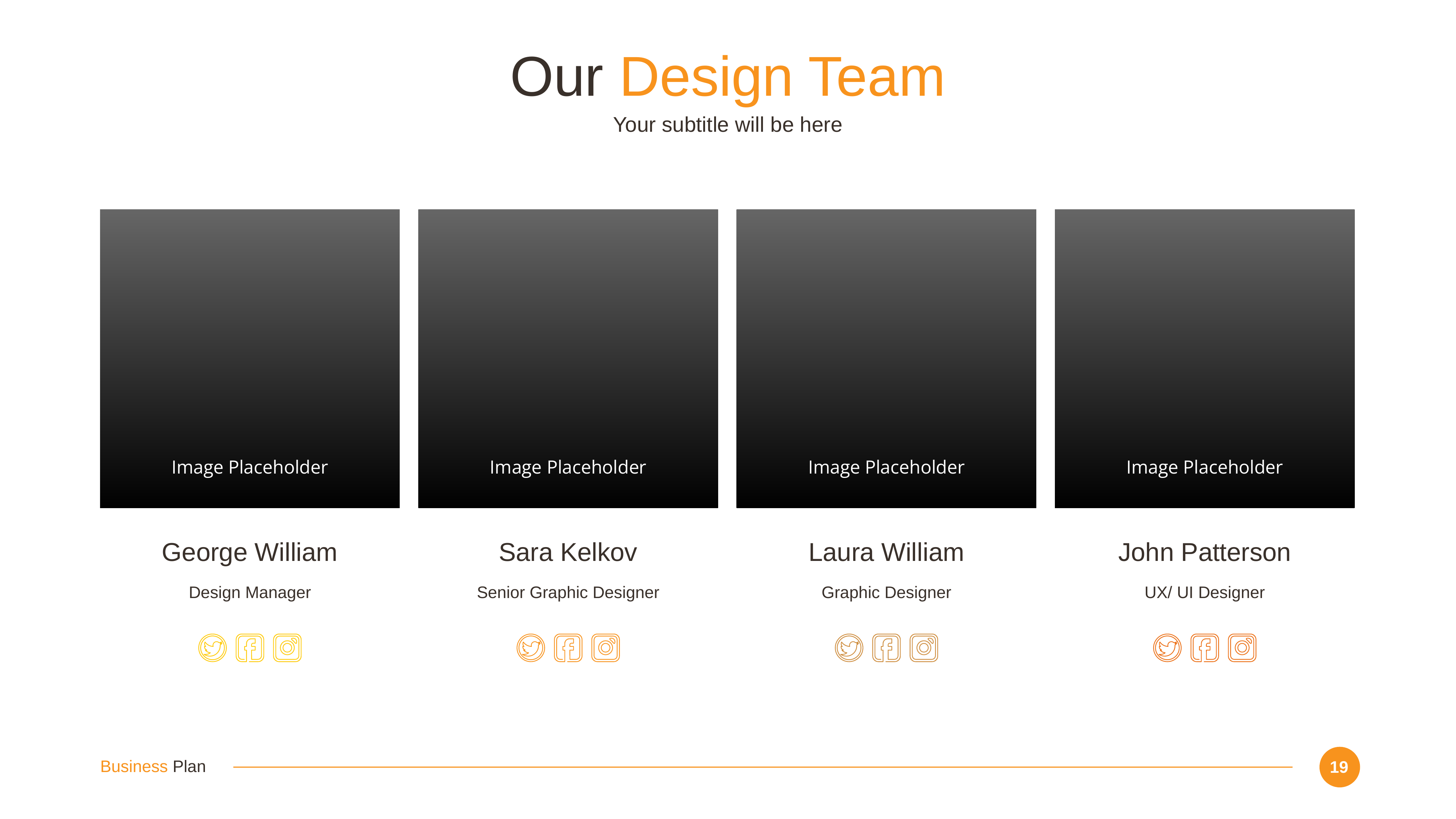

# Our Design Team
Your subtitle will be here

Image Placeholder
Image Placeholder
Image Placeholder
Image Placeholder
George William
Sara Kelkov
Laura William
John Patterson
Design Manager
Senior Graphic Designer
Graphic Designer
UX/ UI Designer